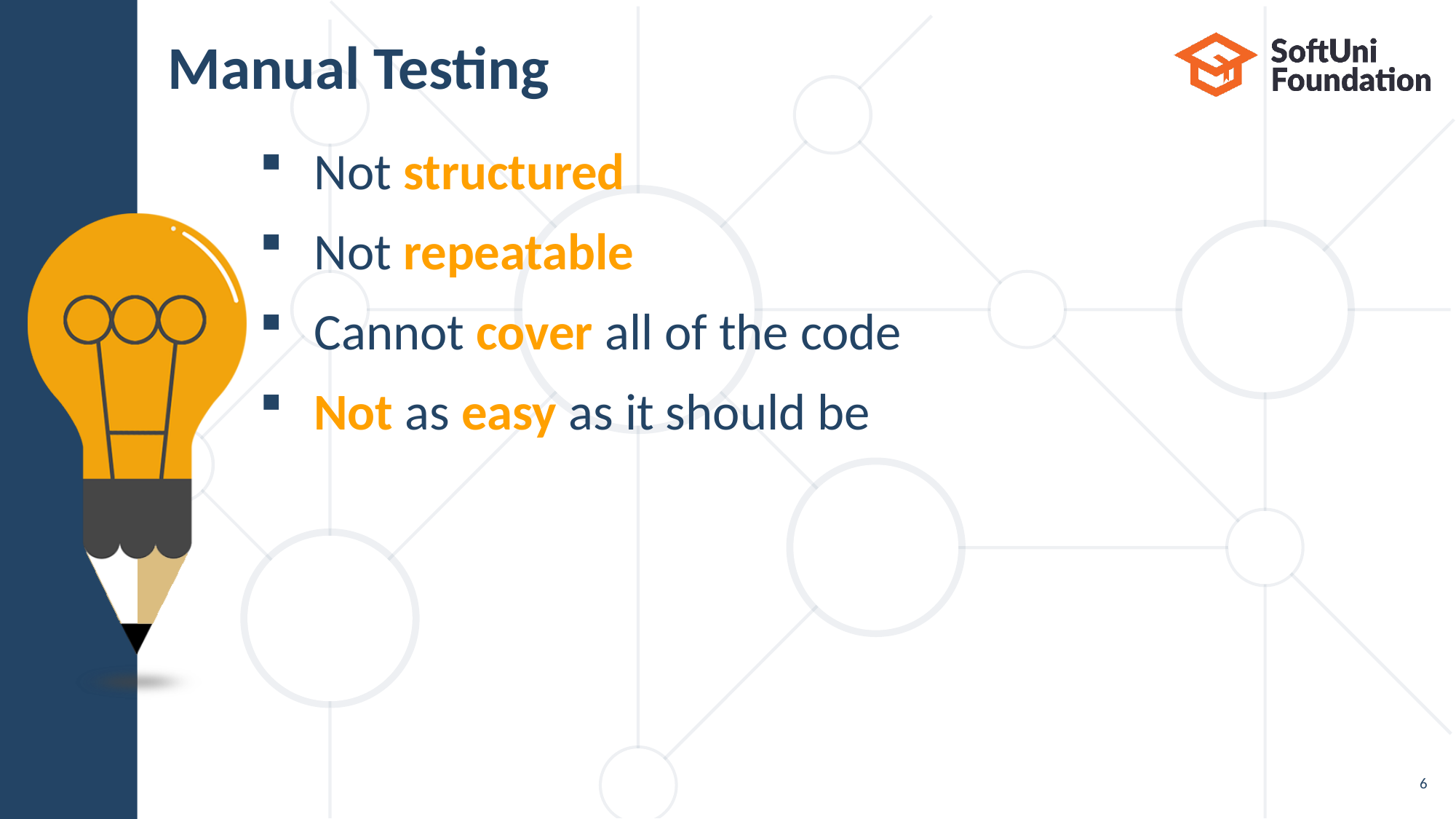

# Manual Testing
Not structured
Not repeatable
Cannot cover all of the code
Not as easy as it should be
6